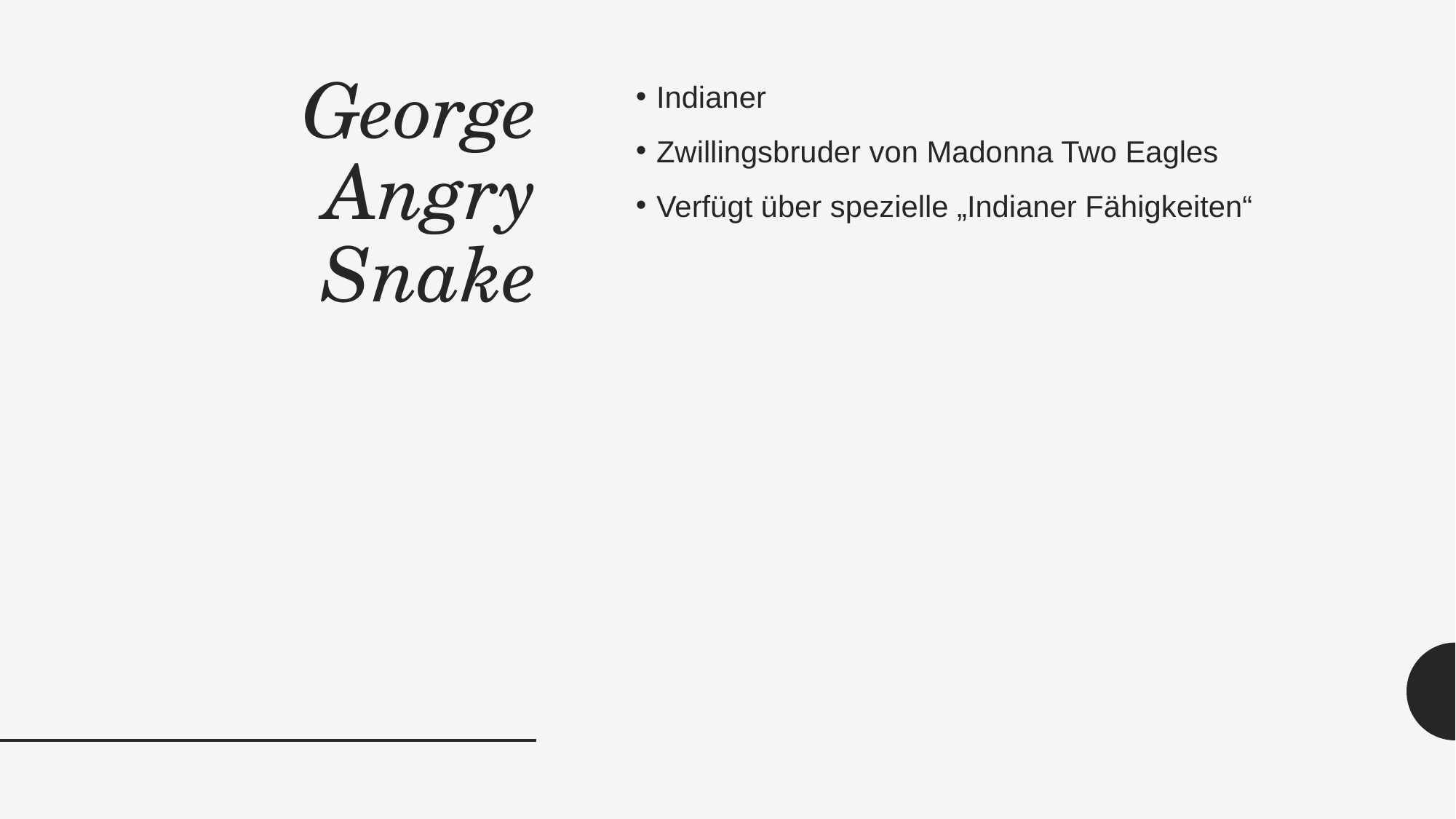

# George Angry Snake
Indianer
Zwillingsbruder von Madonna Two Eagles
Verfügt über spezielle „Indianer Fähigkeiten“